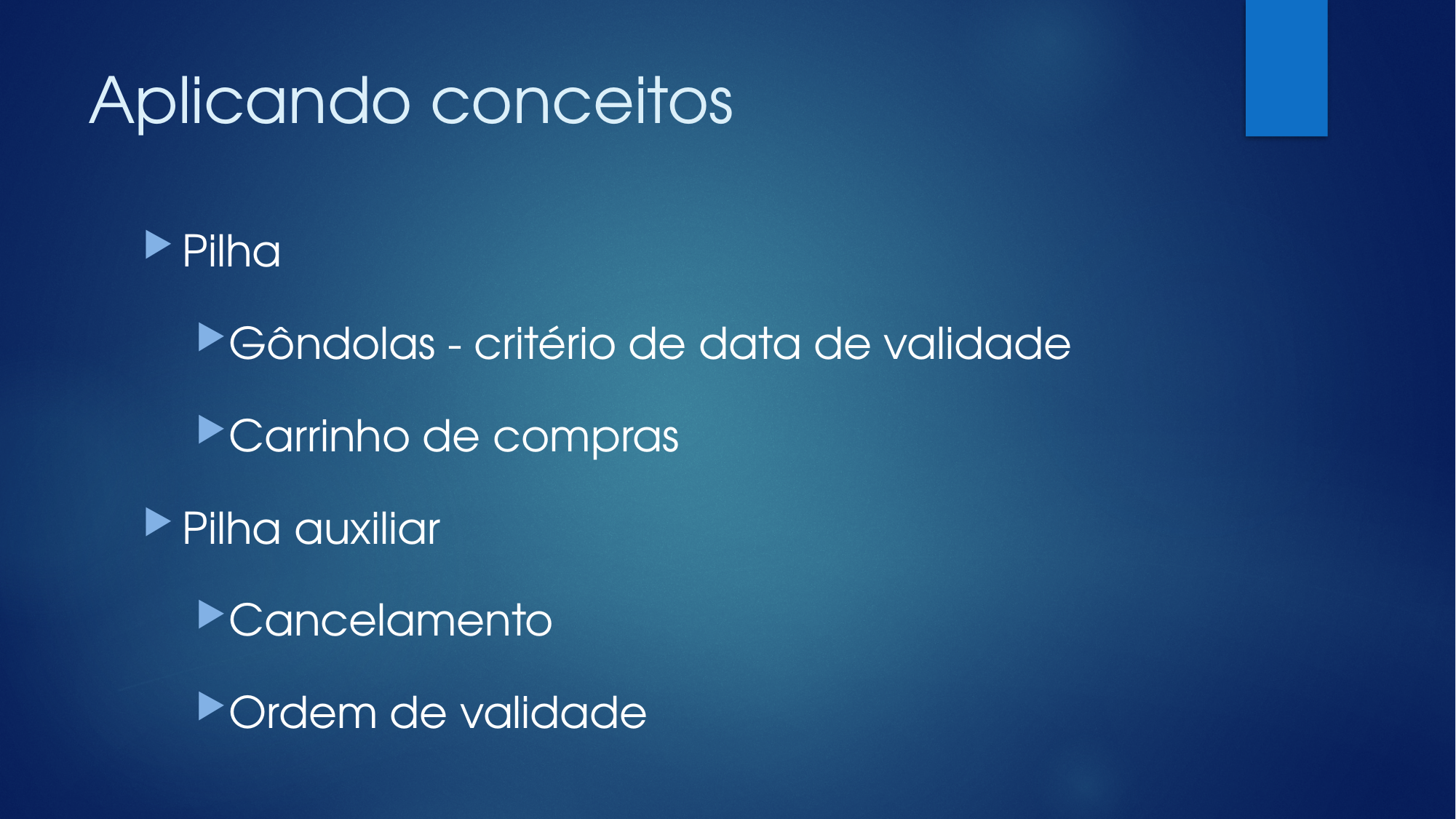

# Aplicando conceitos
Pilha
Gôndolas - critério de data de validade
Carrinho de compras
Pilha auxiliar
Cancelamento
Ordem de validade